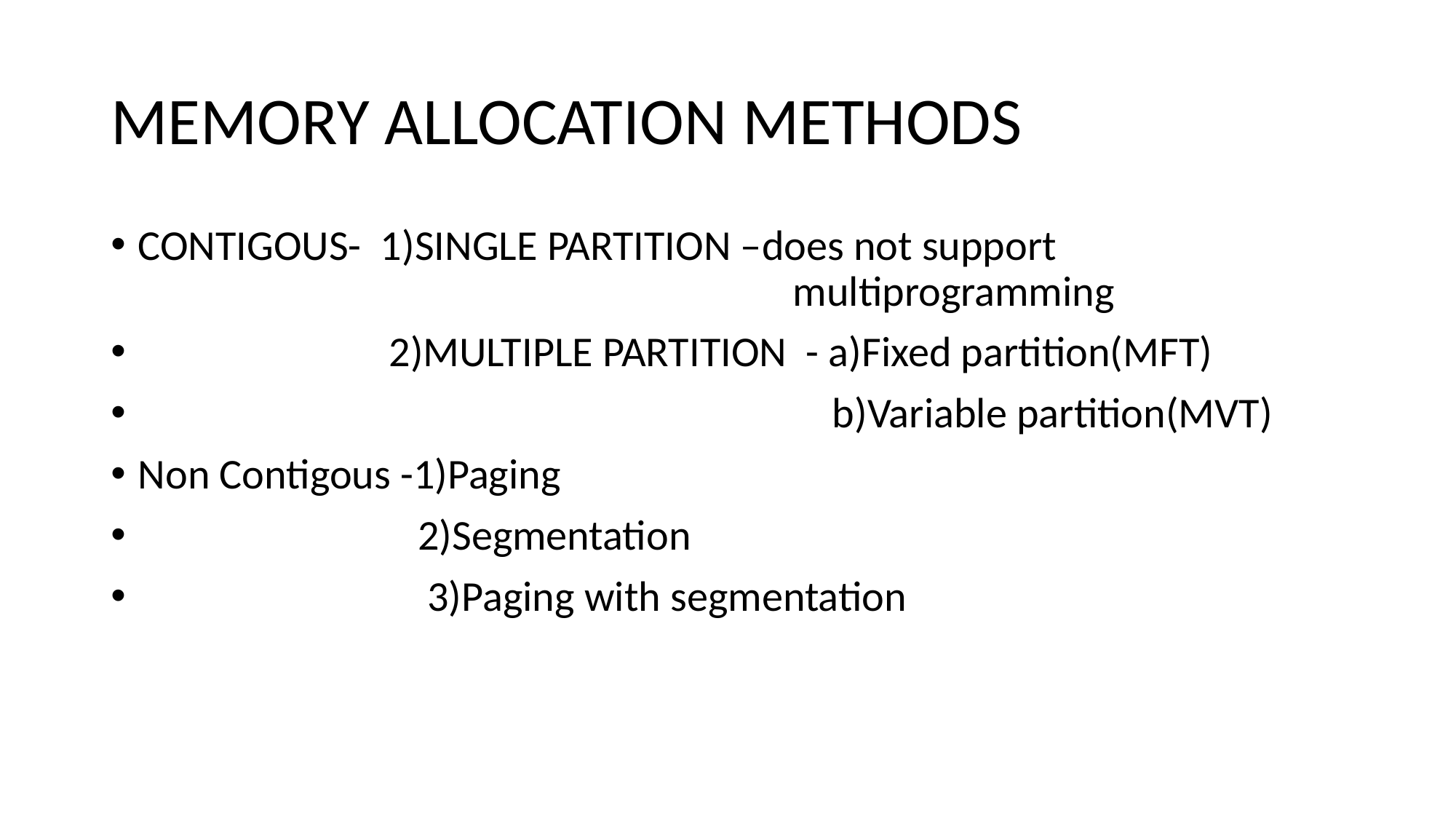

# MEMORY ALLOCATION METHODS
CONTIGOUS-  1)SINGLE PARTITION –does not support 									multiprogramming
                          2)MULTIPLE PARTITION  - a)Fixed partition(MFT)
                                                                        b)Variable partition(MVT)
Non Contigous -1)Paging
                             2)Segmentation
                              3)Paging with segmentation